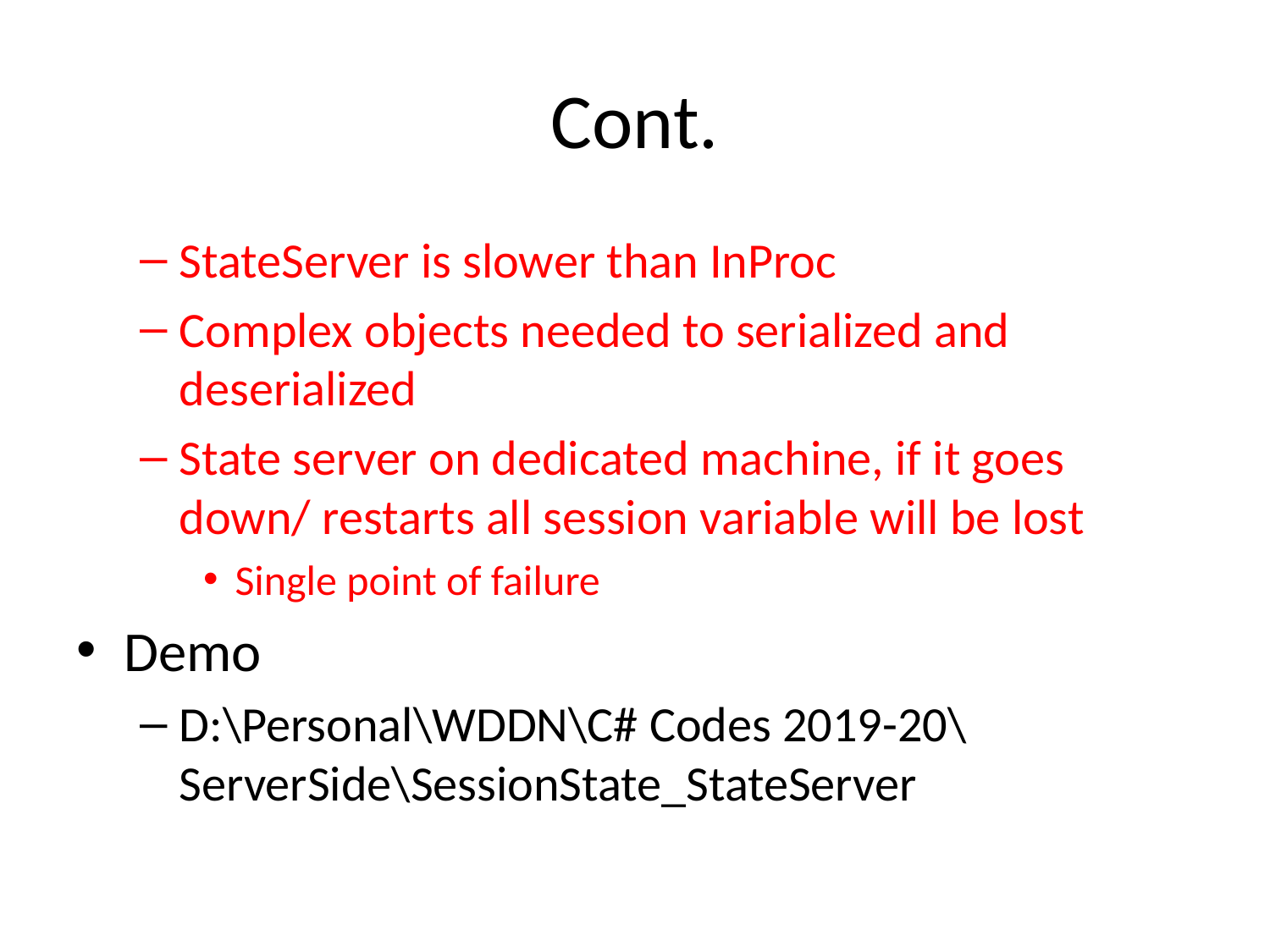

# Cont.
StateServer is slower than InProc
Complex objects needed to serialized and deserialized
State server on dedicated machine, if it goes down/ restarts all session variable will be lost
Single point of failure
Demo
D:\Personal\WDDN\C# Codes 2019-20\ServerSide\SessionState_StateServer